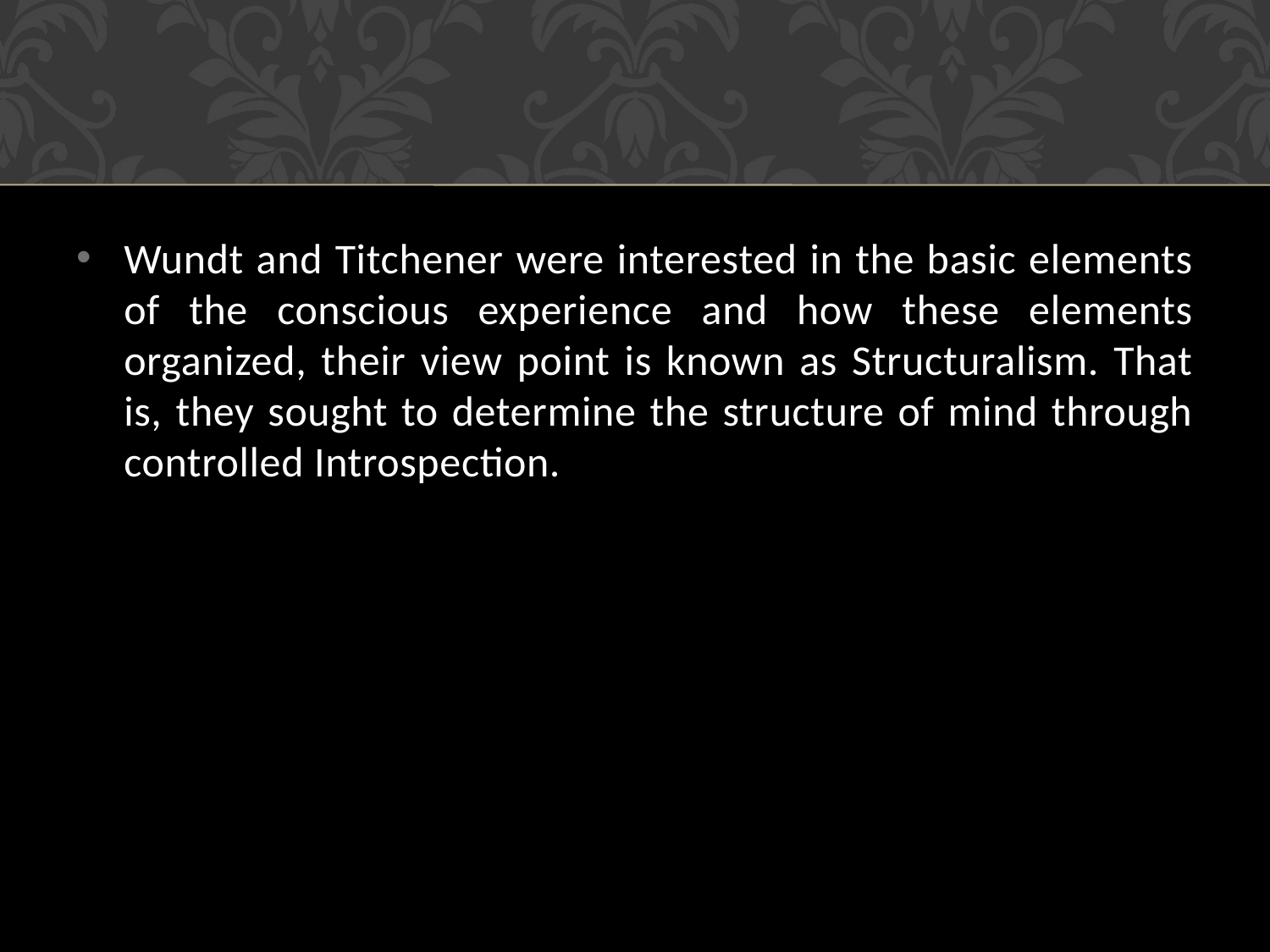

Wundt and Titchener were interested in the basic elements of the conscious experience and how these elements organized, their view point is known as Structuralism. That is, they sought to determine the structure of mind through controlled Introspection.